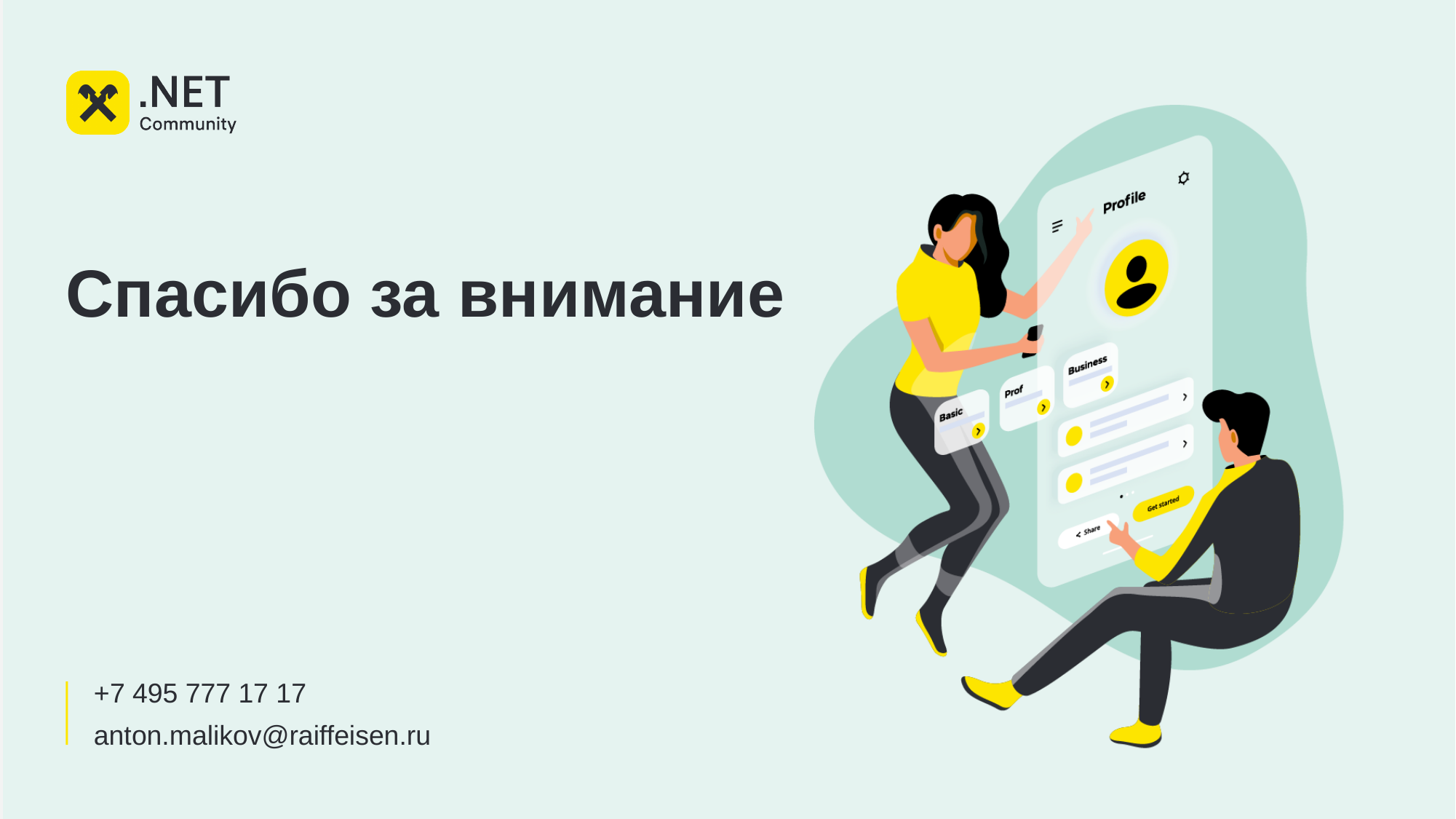

# Спасибо за внимание
+7 495 777 17 17
anton.malikov@raiffeisen.ru